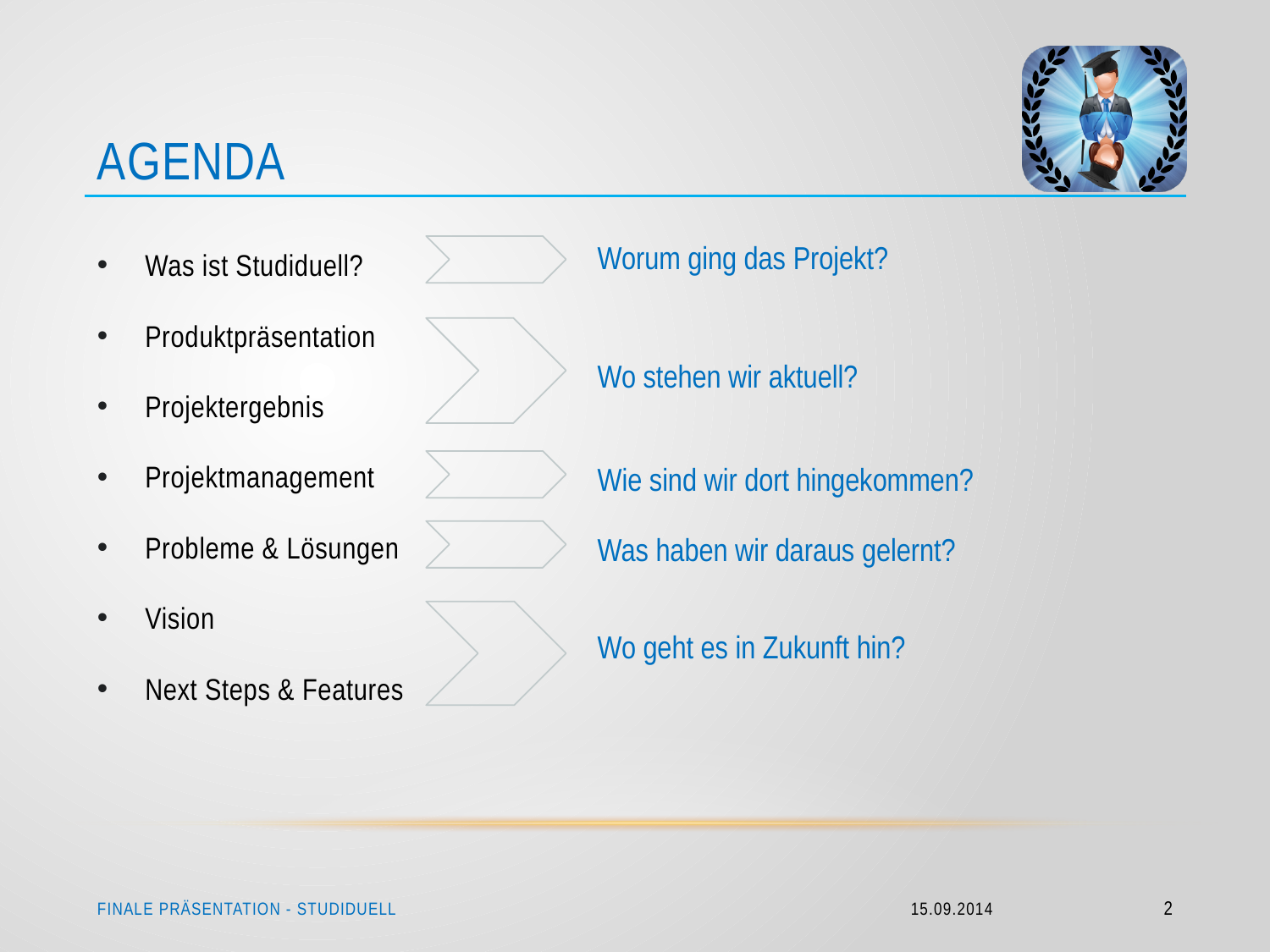

# Agenda
Was ist Studiduell?
Produktpräsentation
Projektergebnis
Projektmanagement
Probleme & Lösungen
Vision
Next Steps & Features

Worum ging das Projekt?
Wo stehen wir aktuell?
Wie sind wir dort hingekommen?
Was haben wir daraus gelernt?
Wo geht es in Zukunft hin?

Finale präsentation - Studiduell
15.09.2014
2